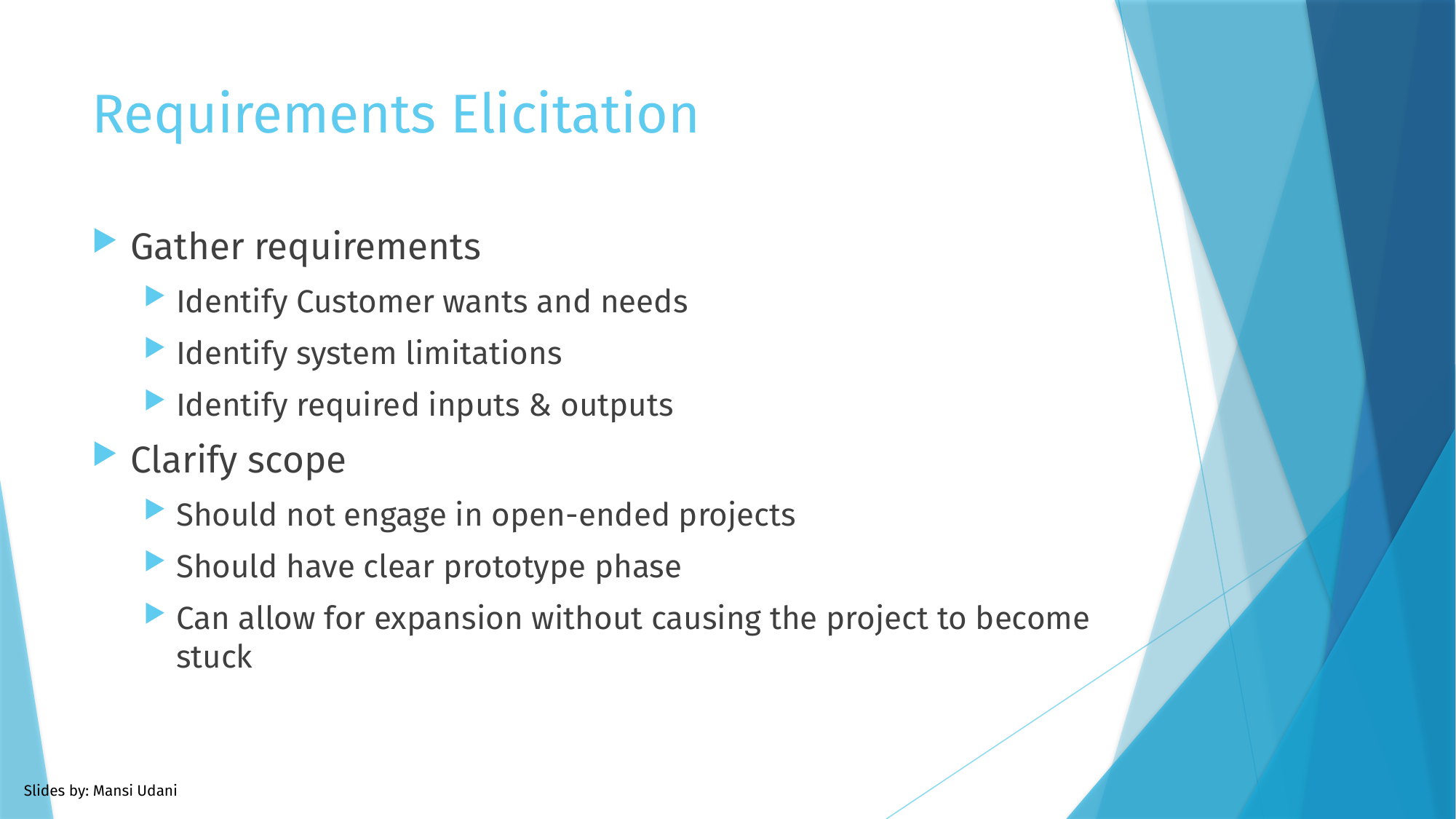

# Requirements Elicitation
Gather requirements
Identify Customer wants and needs
Identify system limitations
Identify required inputs & outputs
Clarify scope
Should not engage in open-ended projects
Should have clear prototype phase
Can allow for expansion without causing the project to become stuck